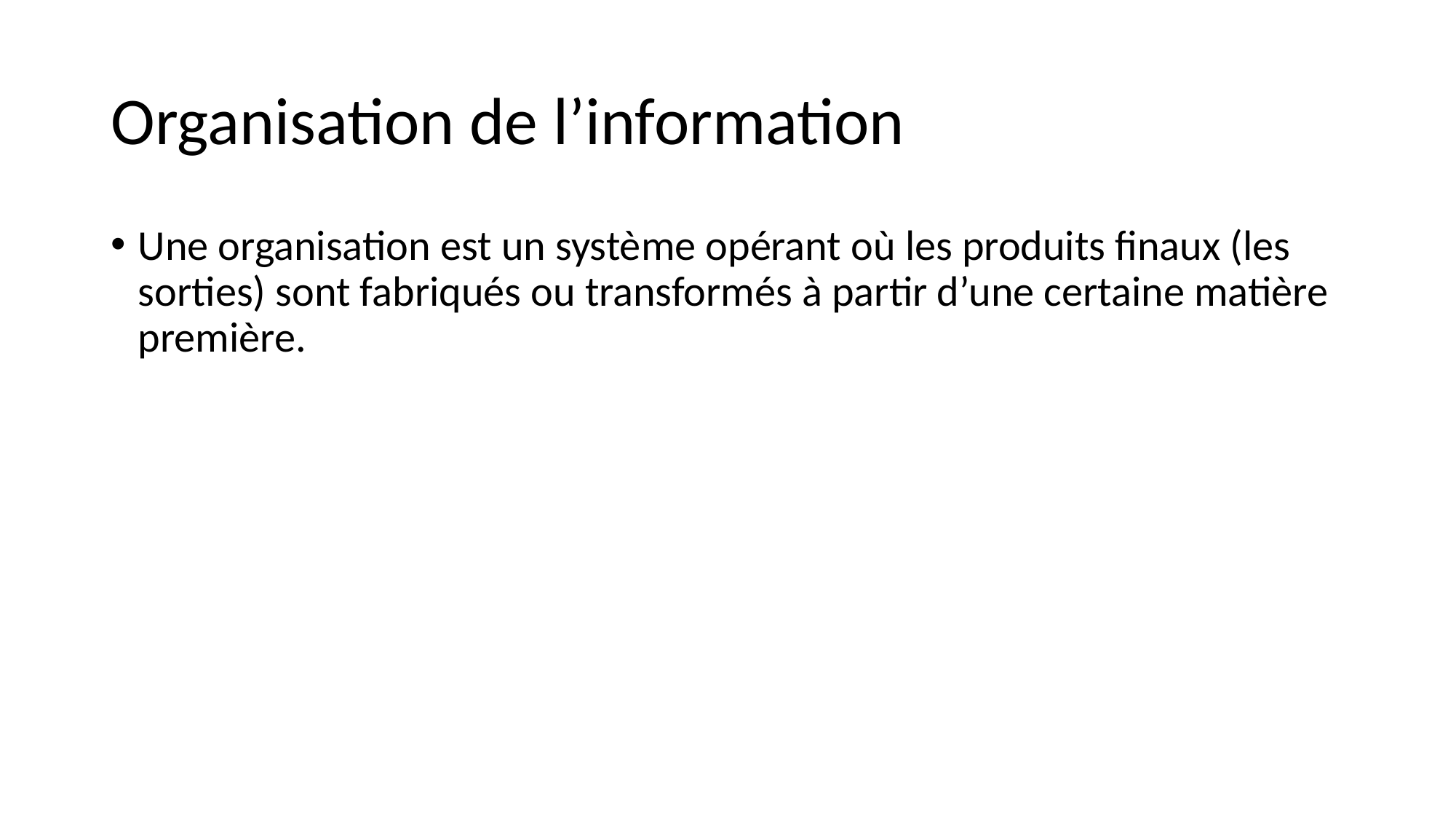

# Organisation de l’information
Une organisation est un système opérant où les produits finaux (les sorties) sont fabriqués ou transformés à partir d’une certaine matière première.